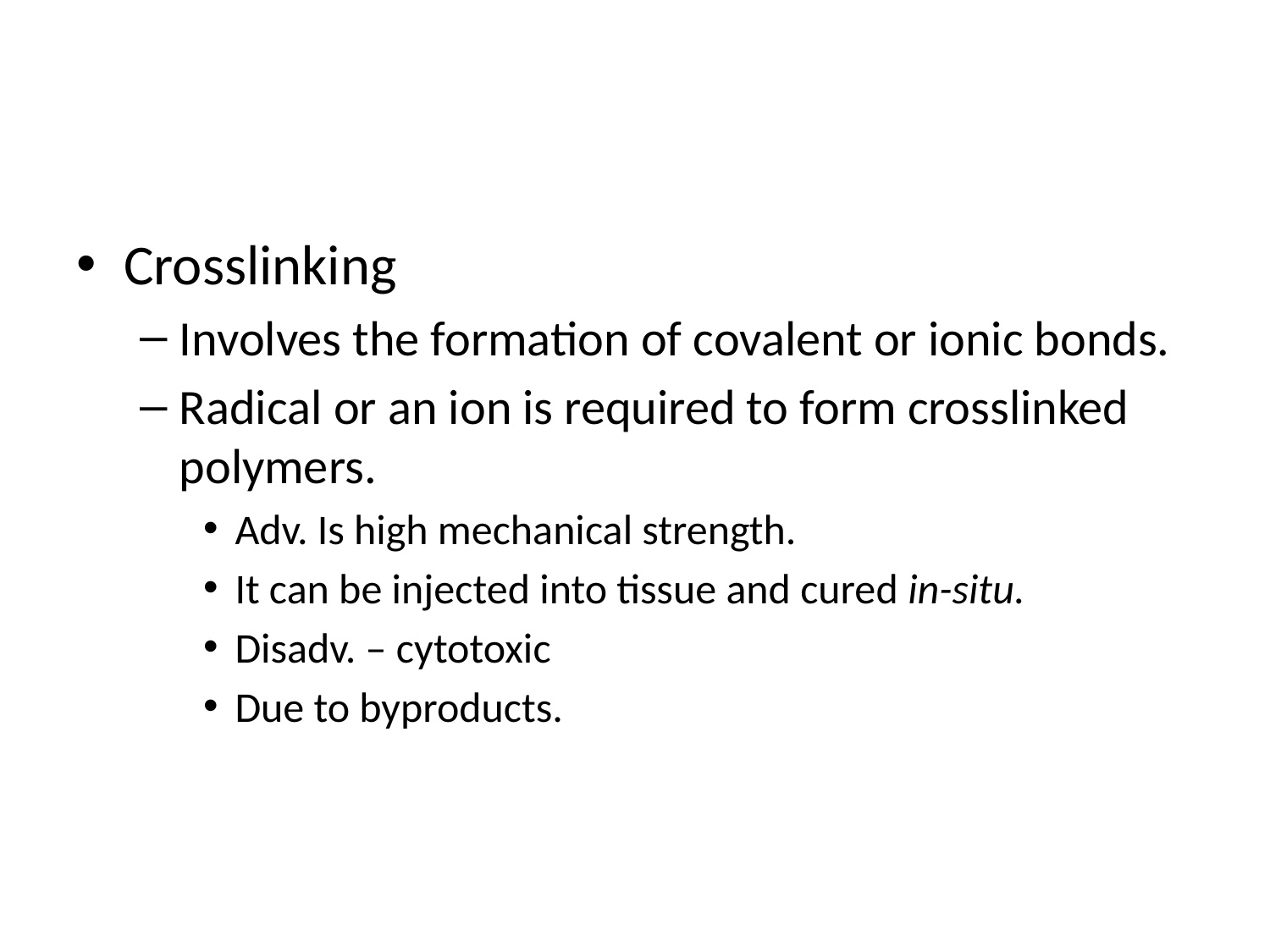

#
Crosslinking
Involves the formation of covalent or ionic bonds.
Radical or an ion is required to form crosslinked polymers.
Adv. Is high mechanical strength.
It can be injected into tissue and cured in-situ.
Disadv. – cytotoxic
Due to byproducts.